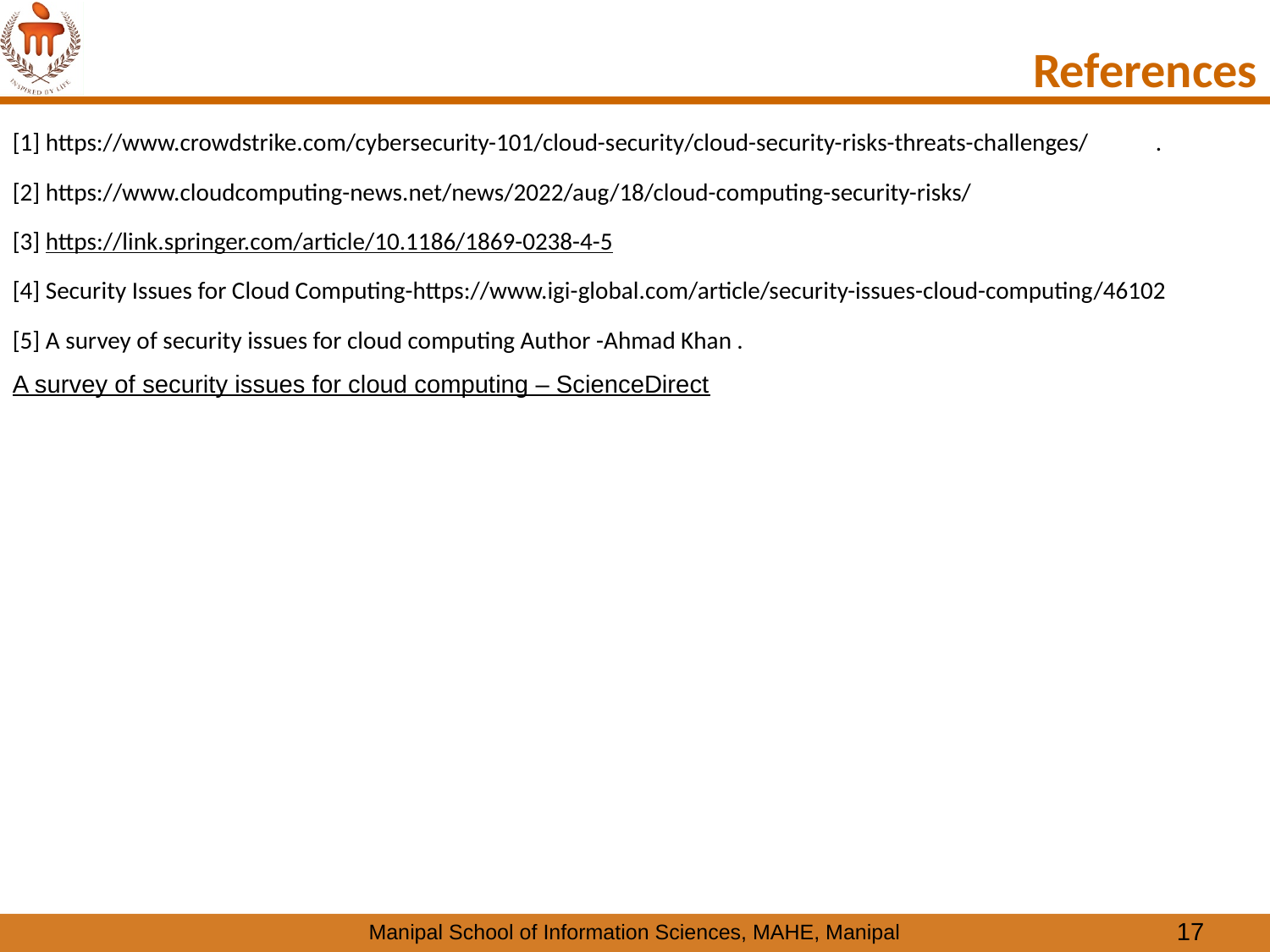

# References
[1] https://www.crowdstrike.com/cybersecurity-101/cloud-security/cloud-security-risks-threats-challenges/	.
[2] https://www.cloudcomputing-news.net/news/2022/aug/18/cloud-computing-security-risks/
[3] https://link.springer.com/article/10.1186/1869-0238-4-5
[4] Security Issues for Cloud Computing-https://www.igi-global.com/article/security-issues-cloud-computing/46102
[5] A survey of security issues for cloud computing Author -Ahmad Khan . A survey of security issues for cloud computing – ScienceDirect

17